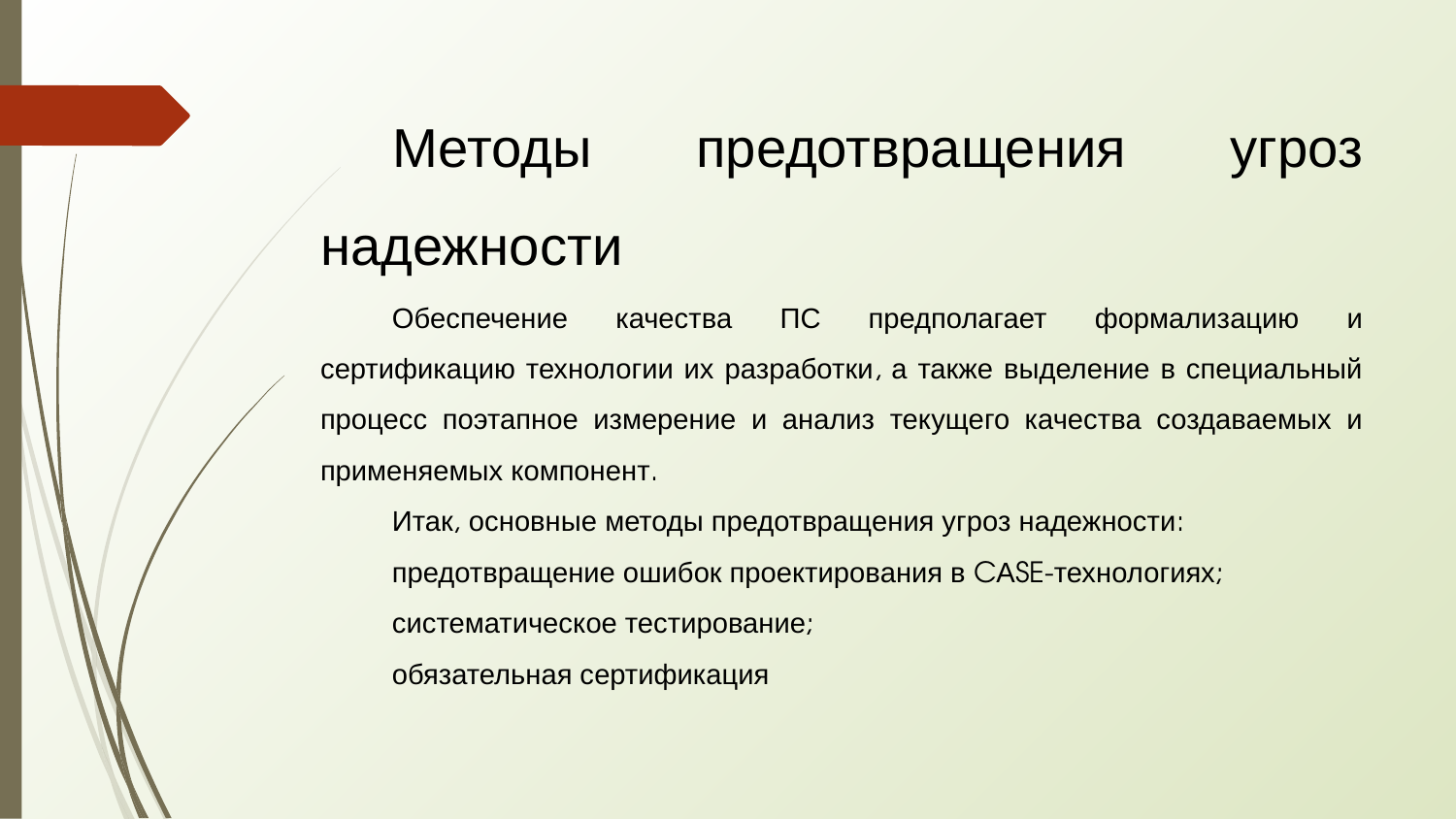

# Методы предотвращения угроз надежности
Обеспечение качества ПС предполагает формализацию и сертификацию технологии их разработки, а также выделение в специальный процесс поэтапное измерение и анализ текущего качества создаваемых и применяемых компонент.
Итак, основные методы предотвращения угроз надежности:
предотвращение ошибок проектирования в CАSE-технологиях;
систематическое тестирование;
обязательная сертификация